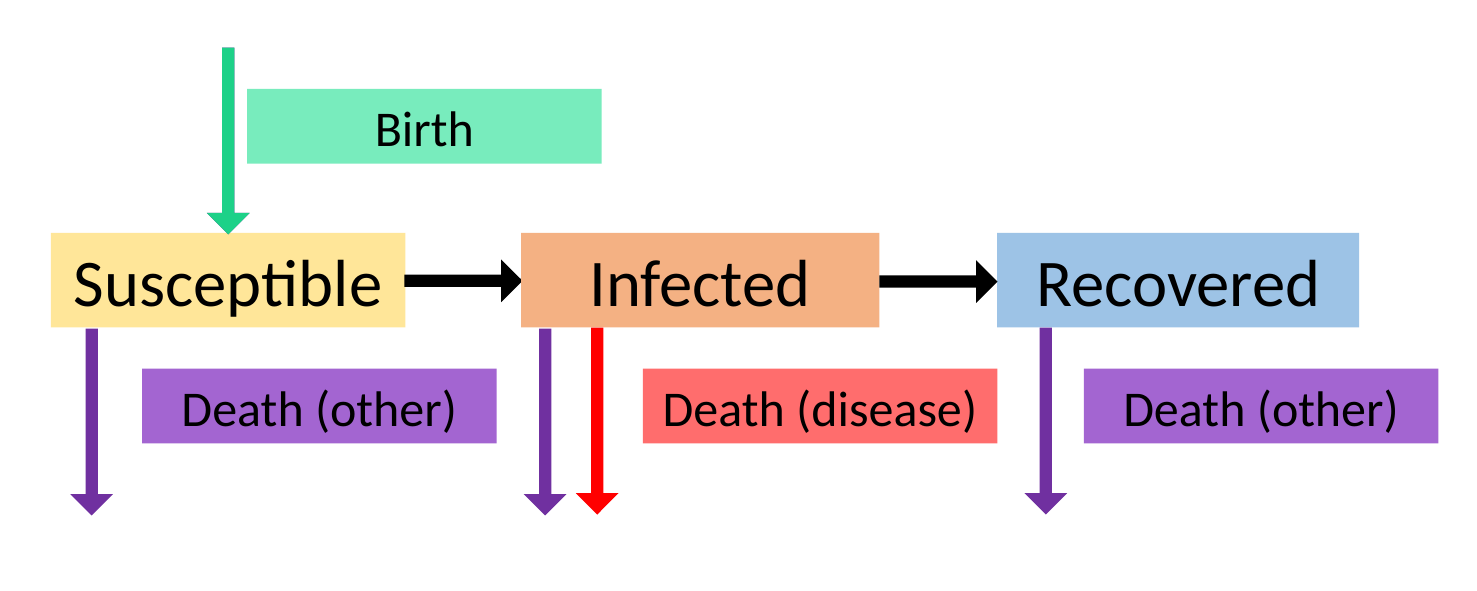

Birth

Susceptible
Recovered
Infected

Death (other)
Death (disease)
Death (other)